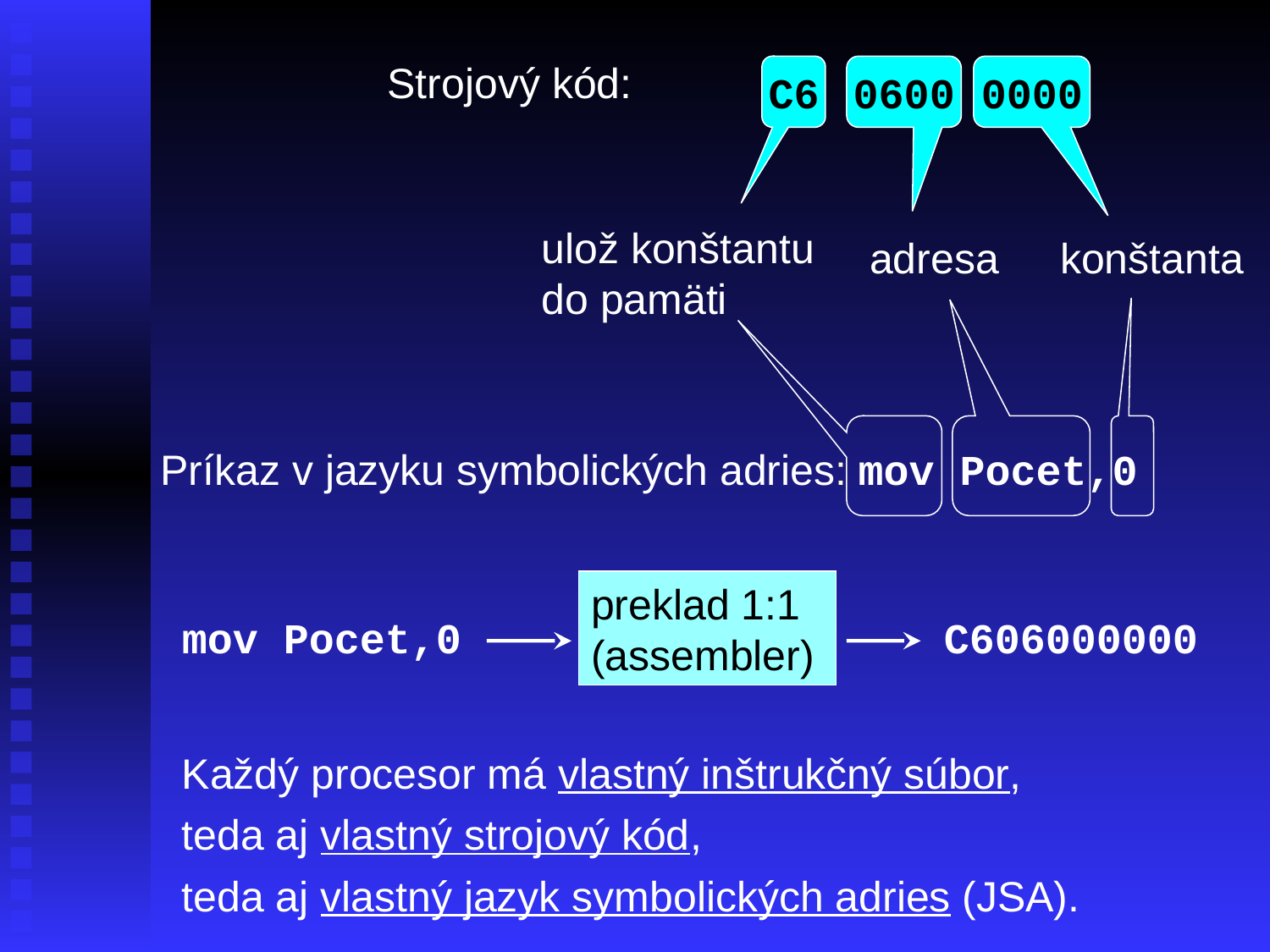

Strojový kód:
C6
ulož konštantu do pamäti
0600
adresa
0000
konštanta

Príkaz v jazyku symbolických adries: mov Pocet,0
preklad 1:1 (assembler)
mov Pocet,0
C606000000

Každý procesor má vlastný inštrukčný súbor,
teda aj vlastný strojový kód,
teda aj vlastný jazyk symbolických adries (JSA).